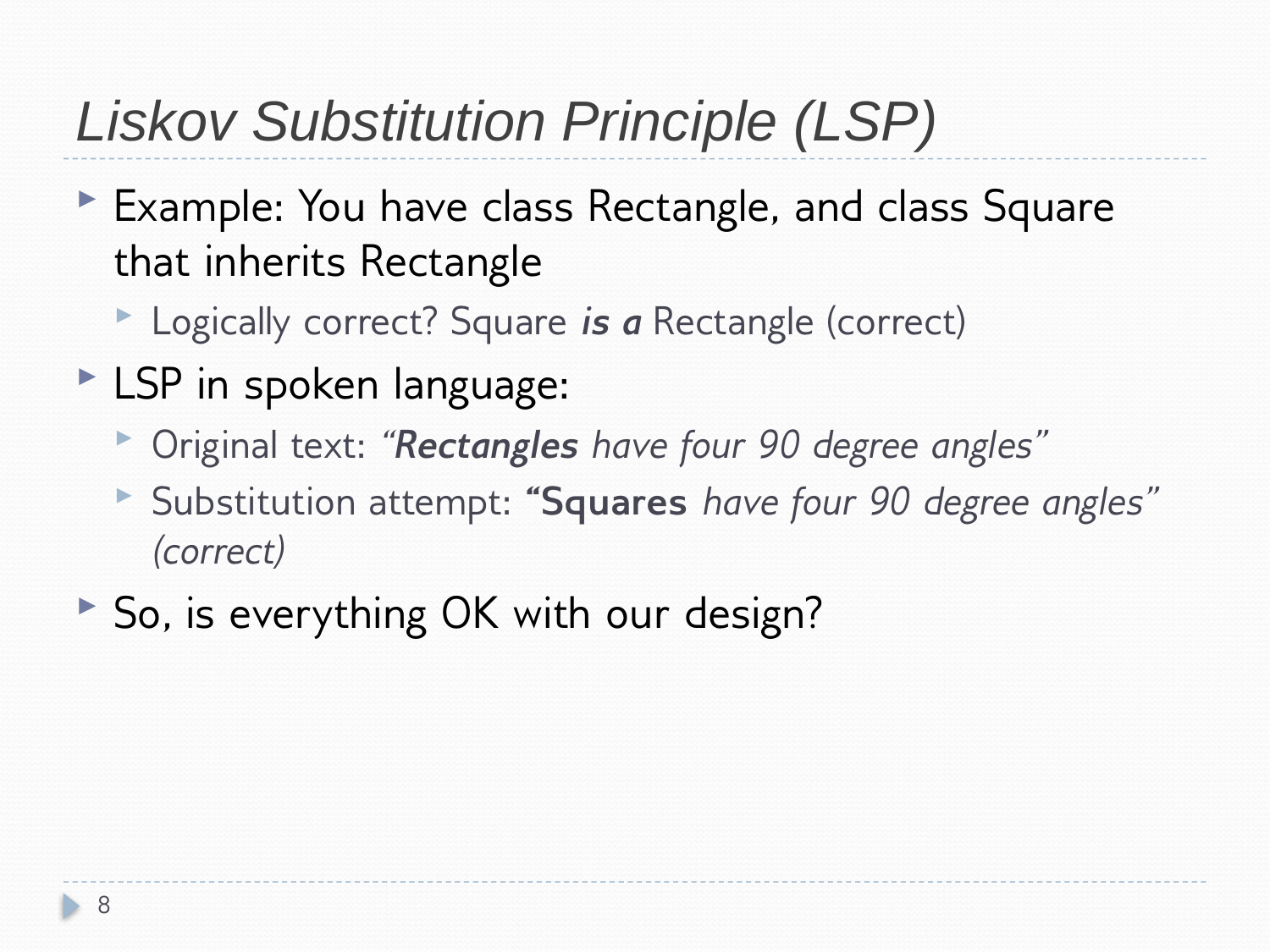

# Liskov Substitution Principle (LSP)
Example: You have class Rectangle, and class Square that inherits Rectangle
Logically correct? Square is a Rectangle (correct)
LSP in spoken language:
Original text: “Rectangles have four 90 degree angles”
Substitution attempt: “Squares have four 90 degree angles” (correct)
So, is everything OK with our design?

8